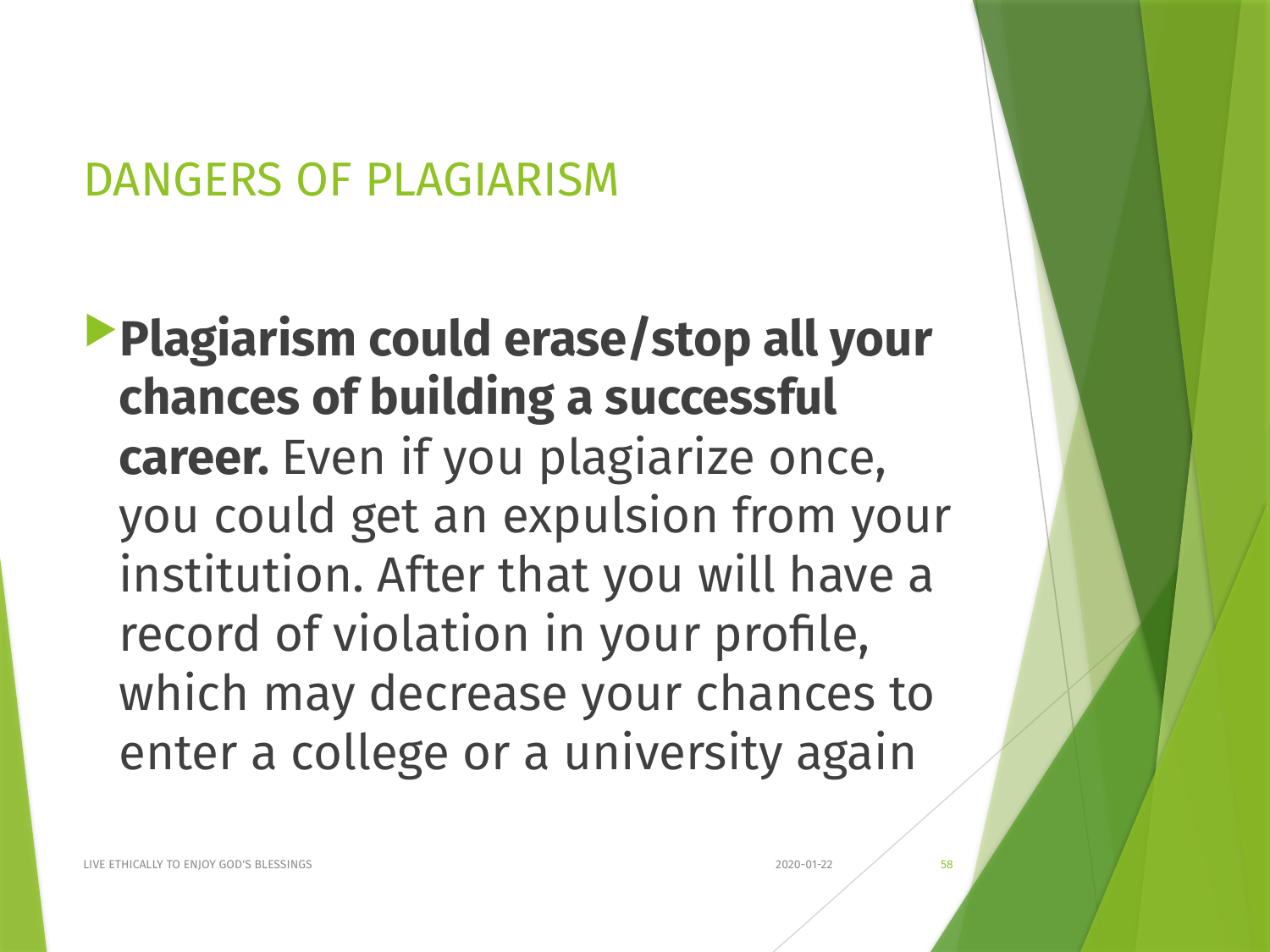

# DANGERS OF PLAGIARISM
Plagiarism could erase/stop all your chances of building a successful career. Even if you plagiarize once, you could get an expulsion from your institution. After that you will have a record of violation in your profile, which may decrease your chances to enter a college or a university again

LIVE ETHICALLY TO ENJOY GOD'S BLESSINGS
2020-01-22
58